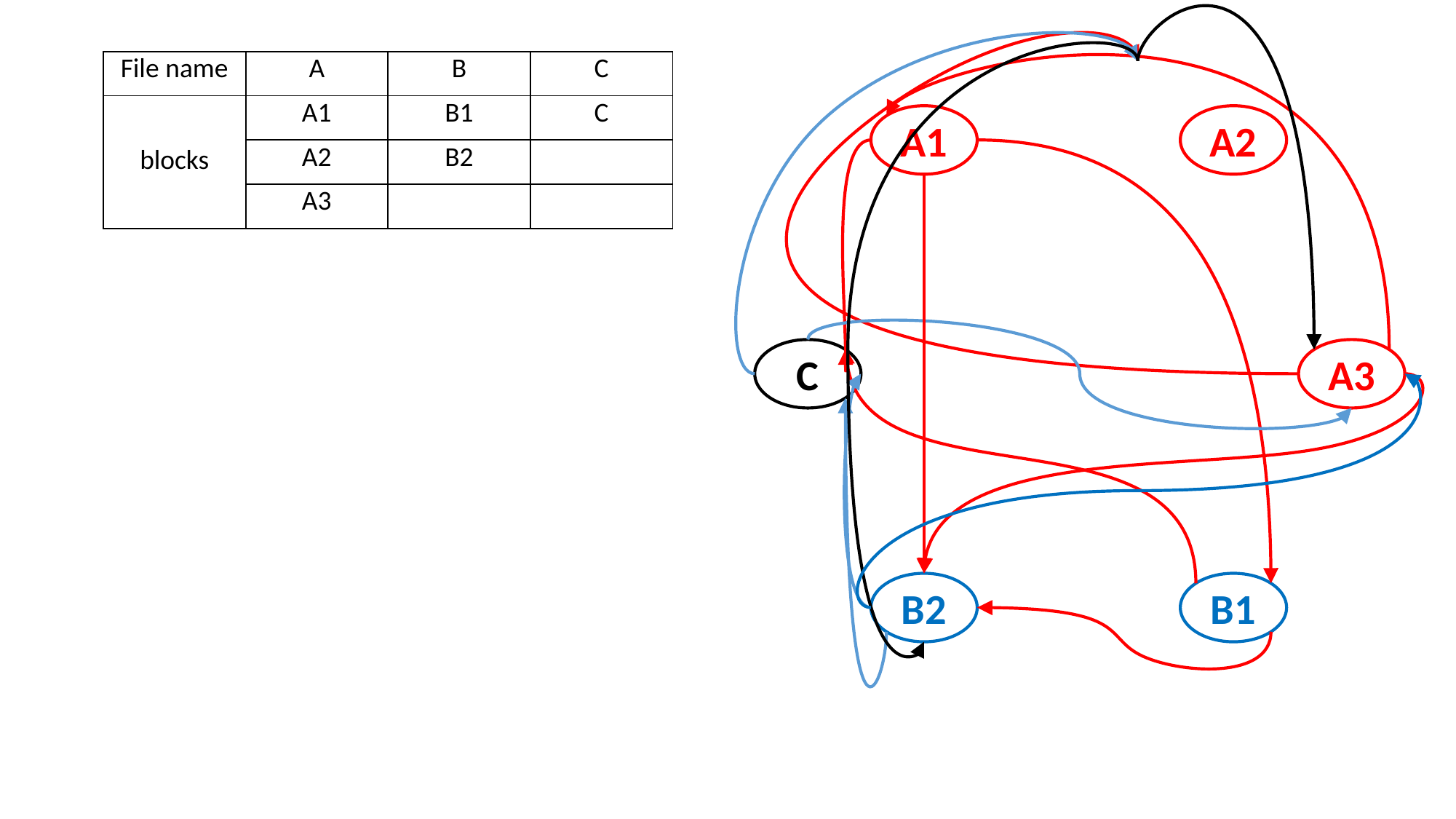

| File name | A | B | C |
| --- | --- | --- | --- |
| blocks | A1 | B1 | C |
|  | A2 | B2 |  |
|  | A3 |  |  |
A1
A2
C
A3
B2
B1